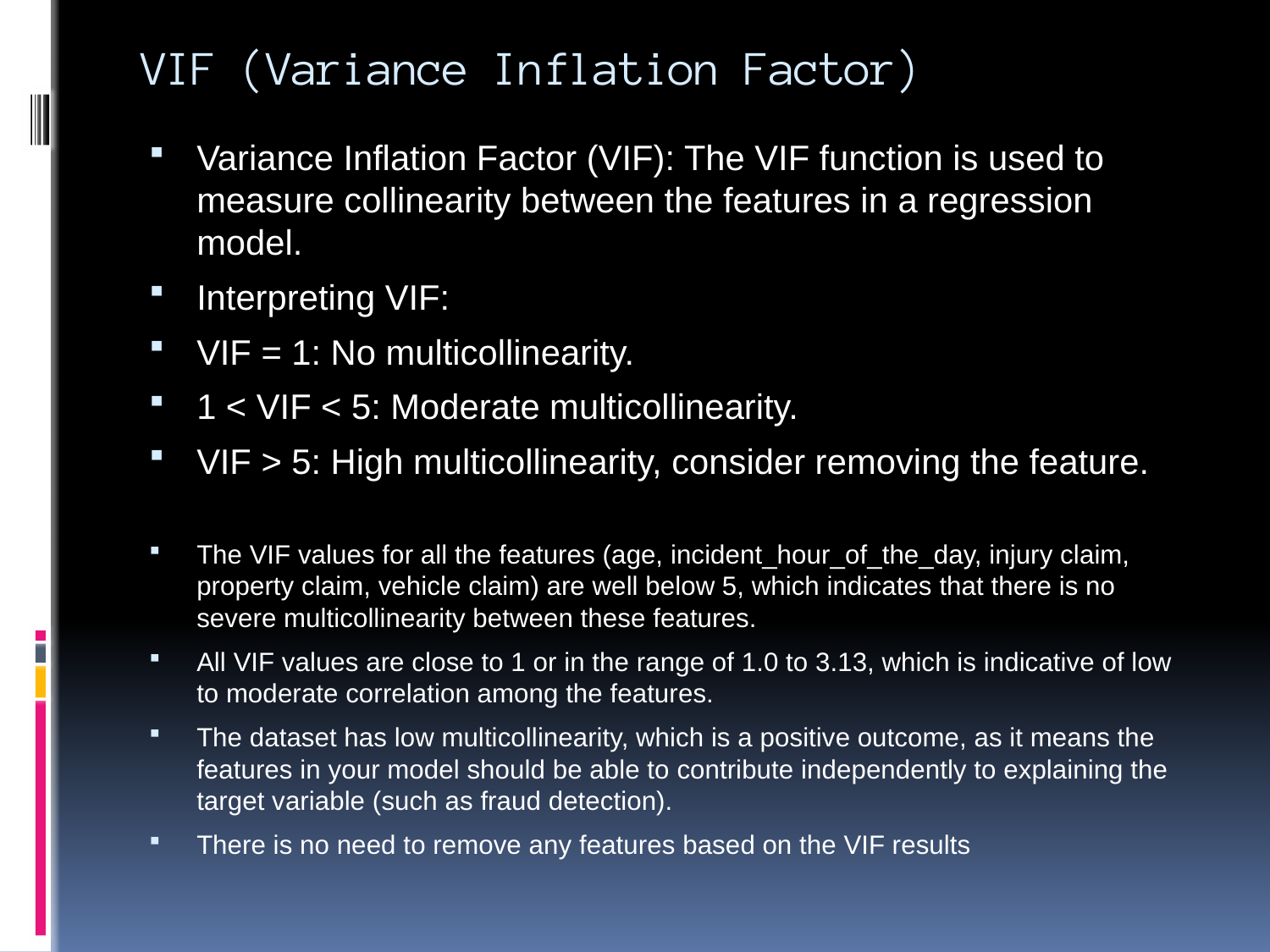

# VIF (Variance Inflation Factor)
Variance Inflation Factor (VIF): The VIF function is used to measure collinearity between the features in a regression model.
Interpreting VIF:
VIF = 1: No multicollinearity.
1 < VIF < 5: Moderate multicollinearity.
VIF > 5: High multicollinearity, consider removing the feature.

The VIF values for all the features (age, incident_hour_of_the_day, injury claim, property claim, vehicle claim) are well below 5, which indicates that there is no severe multicollinearity between these features.
All VIF values are close to 1 or in the range of 1.0 to 3.13, which is indicative of low to moderate correlation among the features.
The dataset has low multicollinearity, which is a positive outcome, as it means the features in your model should be able to contribute independently to explaining the target variable (such as fraud detection).
There is no need to remove any features based on the VIF results